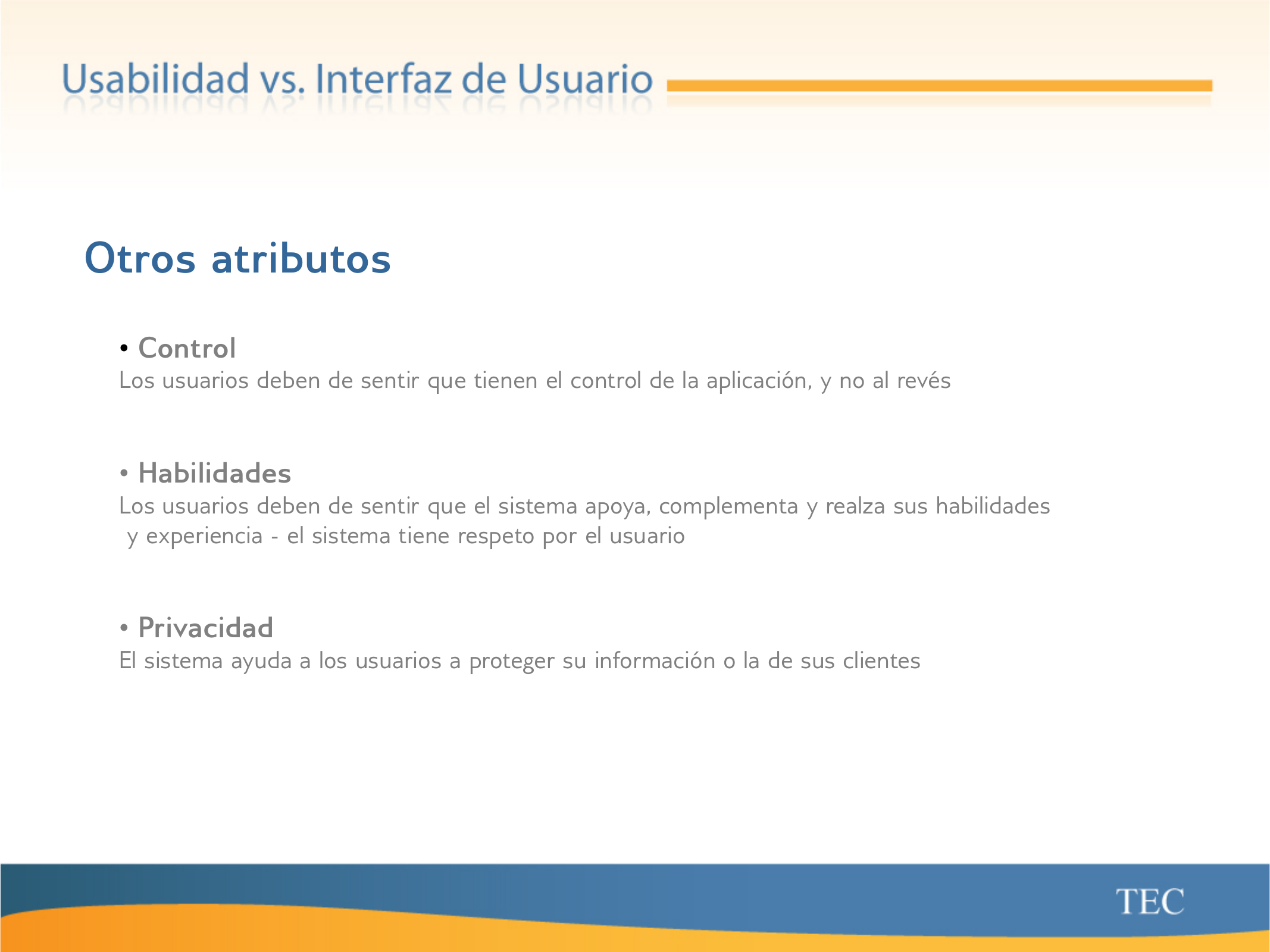

Otros atributos
# • Control Los usuarios deben de sentir que tienen el control de la aplicación, y no al revés • Habilidades Los usuarios deben de sentir que el sistema apoya, complementa y realza sus habilidades y experiencia - el sistema tiene respeto por el usuario • Privacidad El sistema ayuda a los usuarios a proteger su información o la de sus clientes